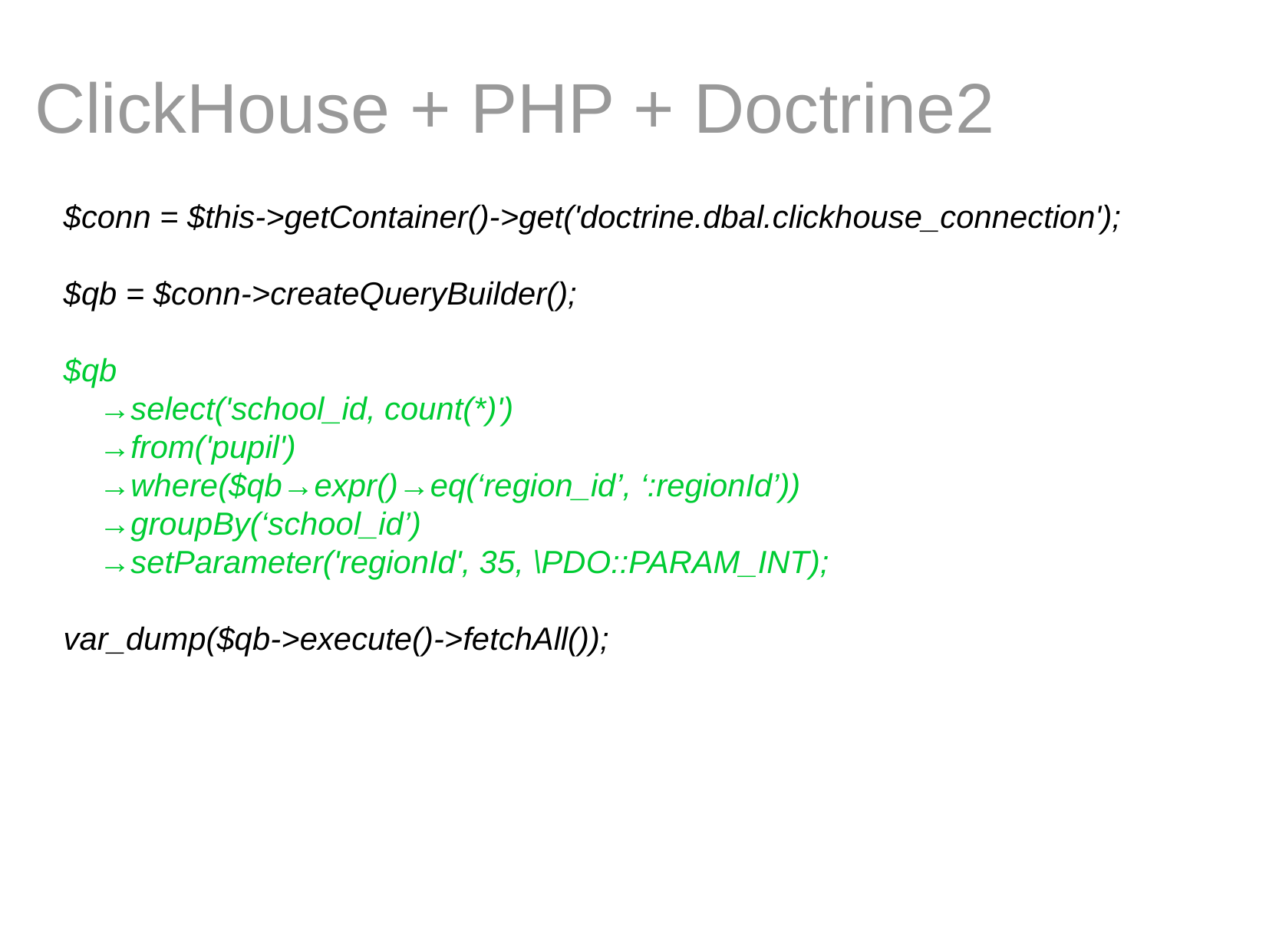

ClickHouse + PHP + Doctrine2
$conn = $this->getContainer()->get('doctrine.dbal.clickhouse_connection');

$qb = $conn->createQueryBuilder();

$qb
    →select('school_id, count(*)')
    →from('pupil')
    →where($qb→expr()→eq(‘region_id’, ‘:regionId’))
    →groupBy(‘school_id’)
    →setParameter('regionId', 35, \PDO::PARAM_INT);

var_dump($qb->execute()->fetchAll());